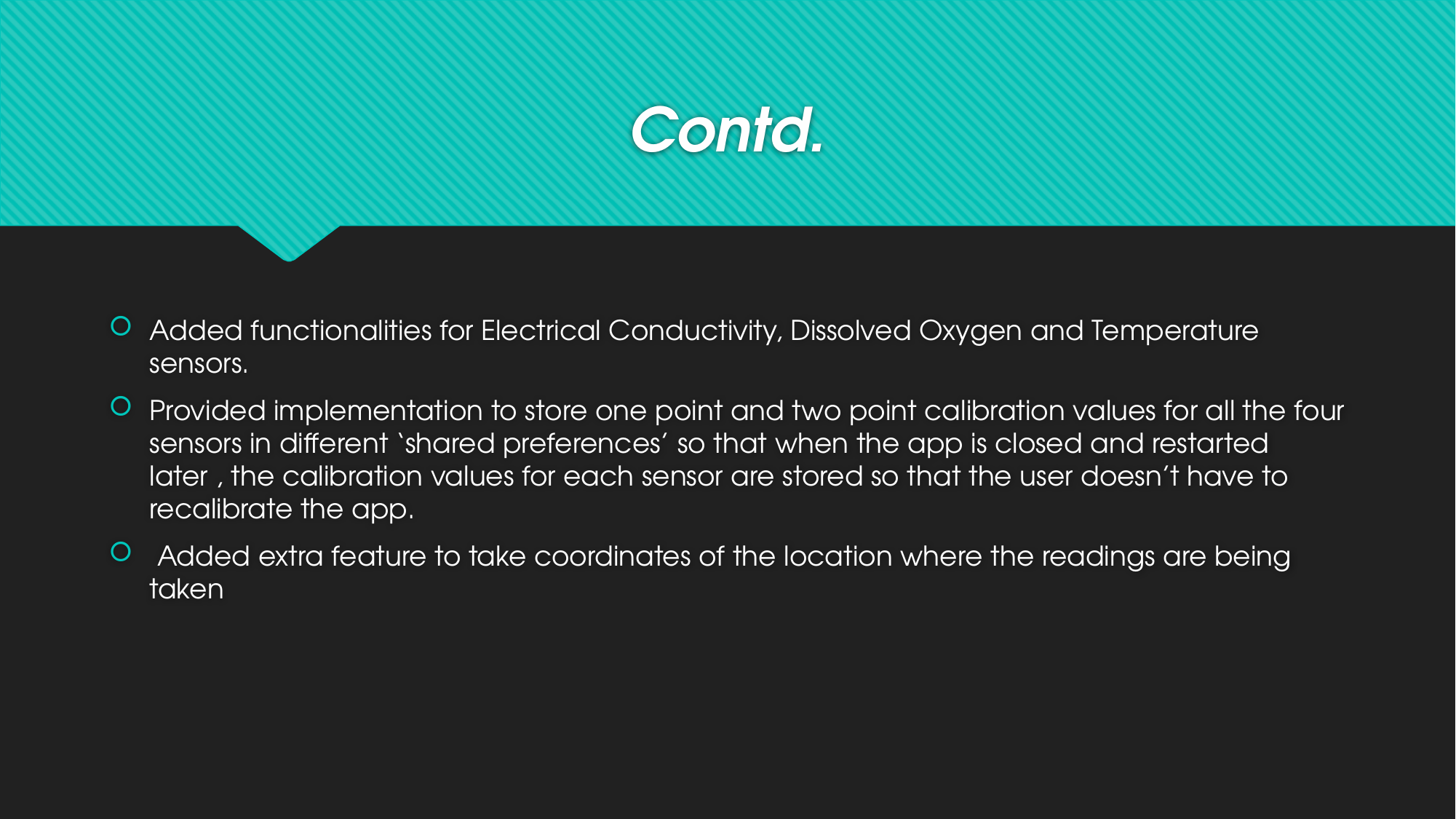

# Contd.
Added functionalities for Electrical Conductivity, Dissolved Oxygen and Temperature sensors.
Provided implementation to store one point and two point calibration values for all the four sensors in different ‘shared preferences’ so that when the app is closed and restarted later , the calibration values for each sensor are stored so that the user doesn’t have to recalibrate the app.
 Added extra feature to take coordinates of the location where the readings are being taken